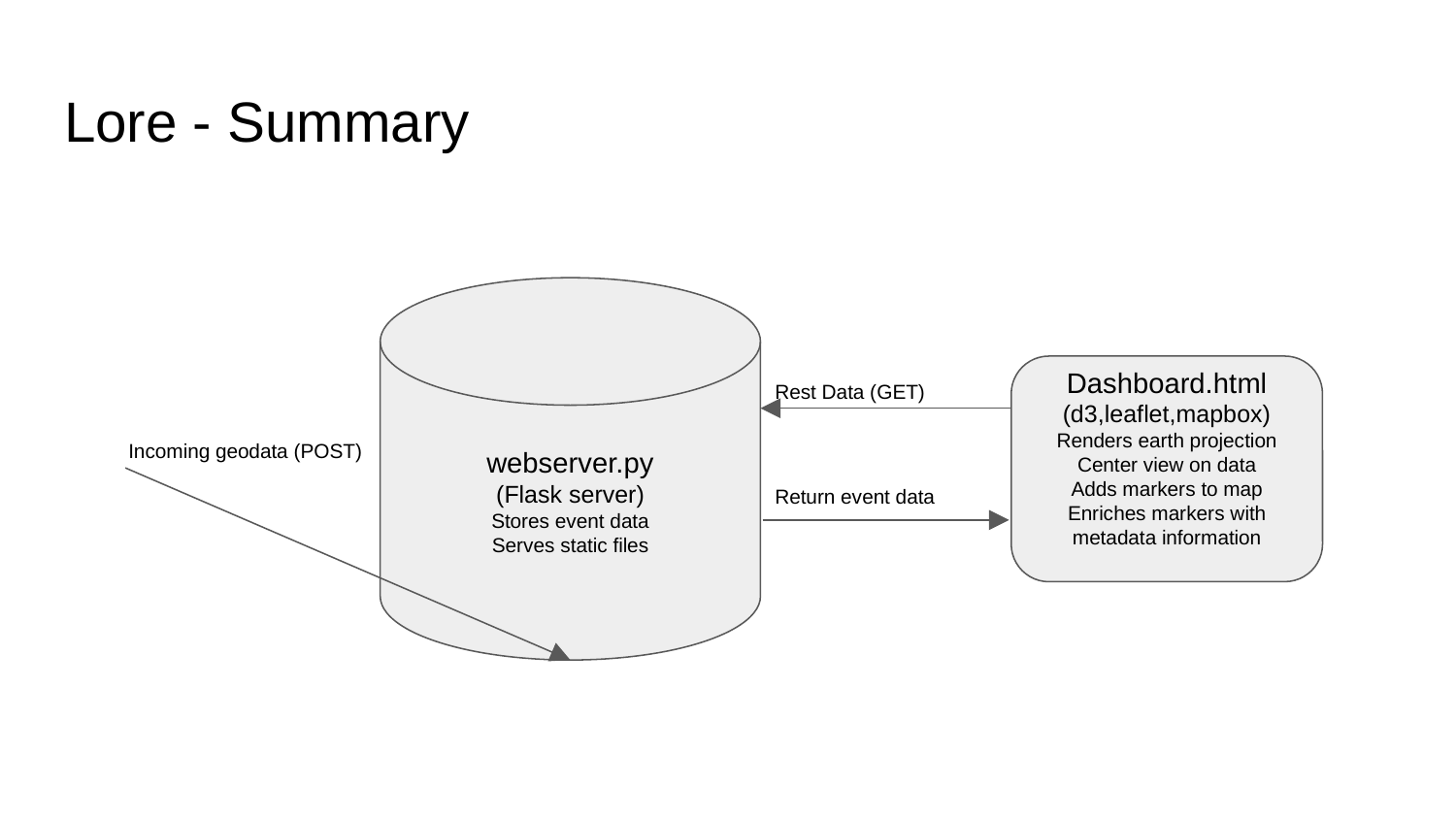

# Lore - Summary
webserver.py
(Flask server)
Stores event data
Serves static files
Dashboard.html
(d3,leaflet,mapbox)
Renders earth projection
Center view on data
Adds markers to map
Enriches markers with metadata information

Rest Data (GET)
Incoming geodata (POST)
Return event data